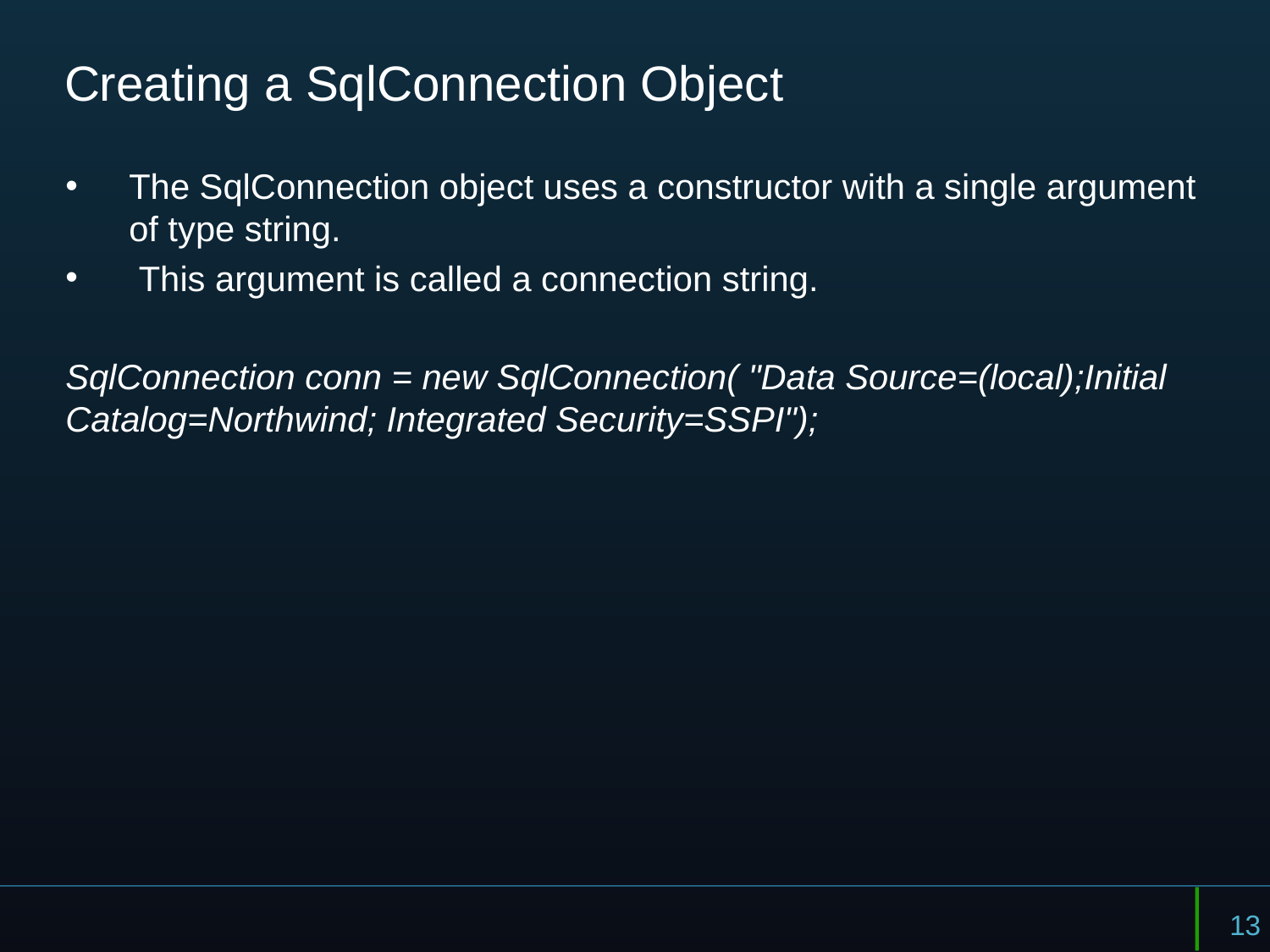

# Creating a SqlConnection Object
The SqlConnection object uses a constructor with a single argument of type string.
 This argument is called a connection string.

SqlConnection conn = new SqlConnection( "Data Source=(local);Initial Catalog=Northwind; Integrated Security=SSPI");

13